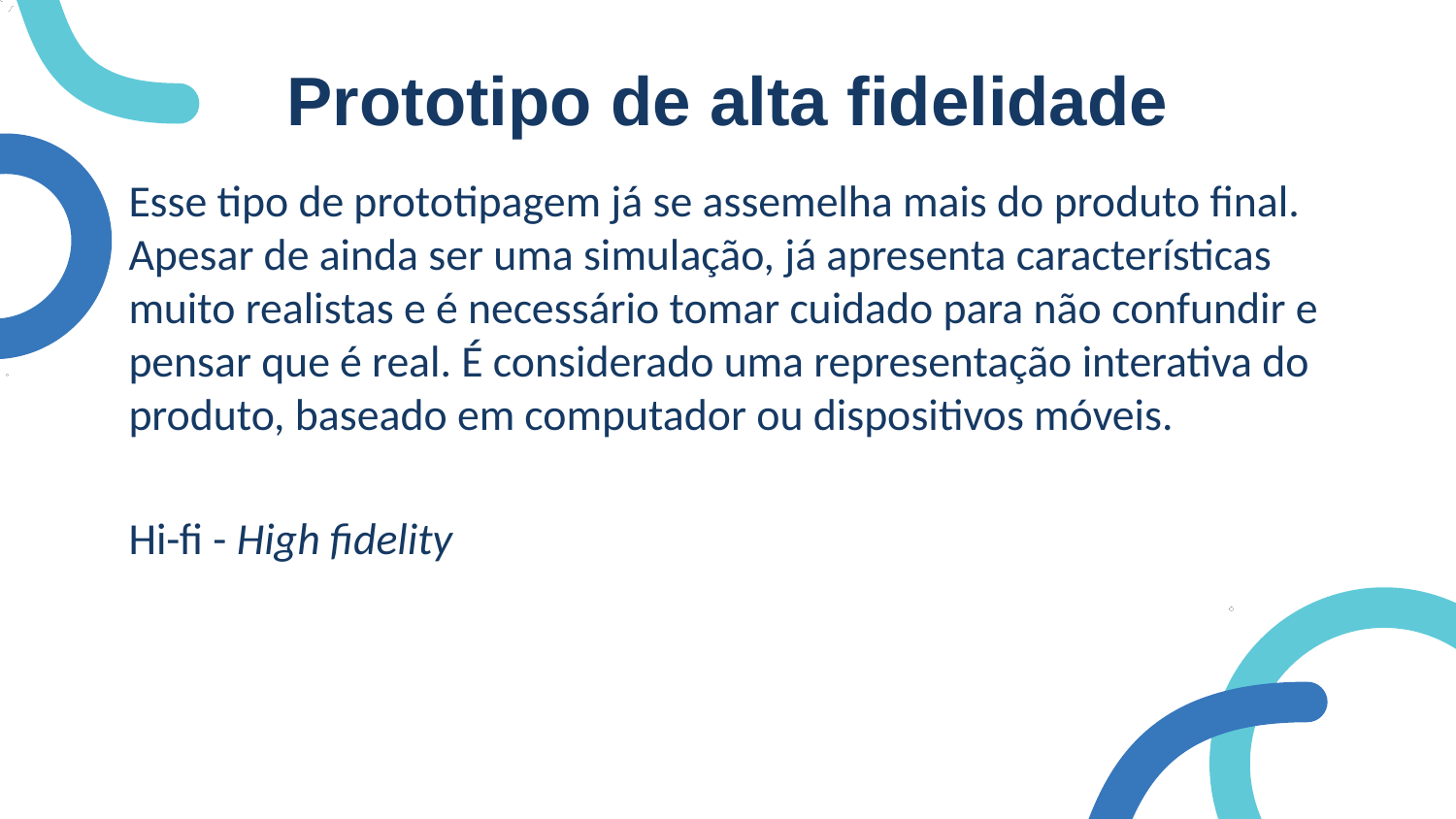

Prototipo de alta fidelidade

Esse tipo de prototipagem já se assemelha mais do produto final. Apesar de ainda ser uma simulação, já apresenta características muito realistas e é necessário tomar cuidado para não confundir e pensar que é real. É considerado uma representação interativa do produto, baseado em computador ou dispositivos móveis.

Hi-fi - High fidelity